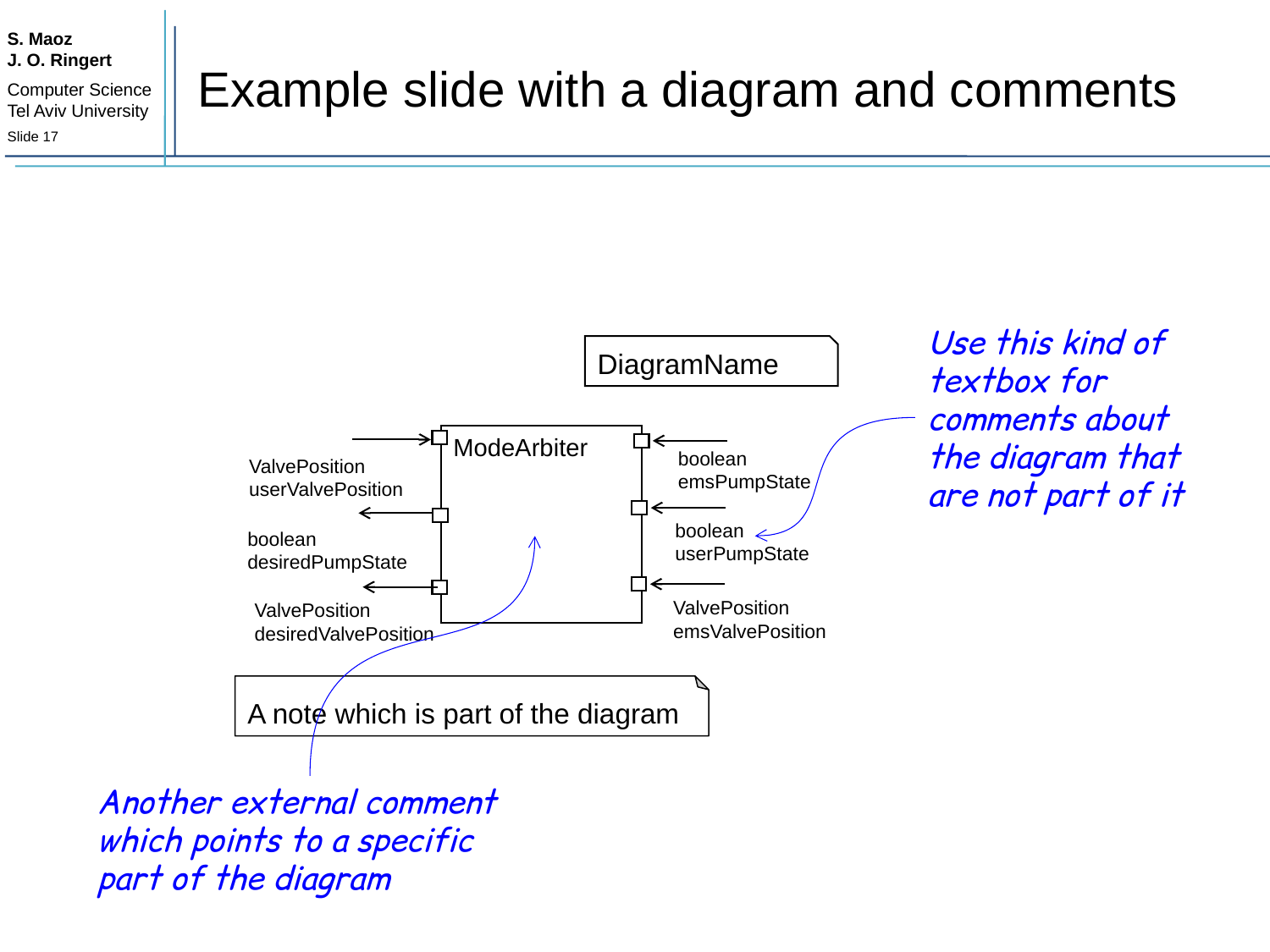

# Example slide with a diagram and comments
Use this kind of textbox for comments about the diagram that are not part of it
DiagramName
ModeArbiter

boolean emsPumpState
ValvePosition
userValvePosition

boolean userPumpState
boolean desiredPumpState

ValvePosition emsValvePosition
ValvePosition desiredValvePosition
A note which is part of the diagram
Another external comment which points to a specific part of the diagram